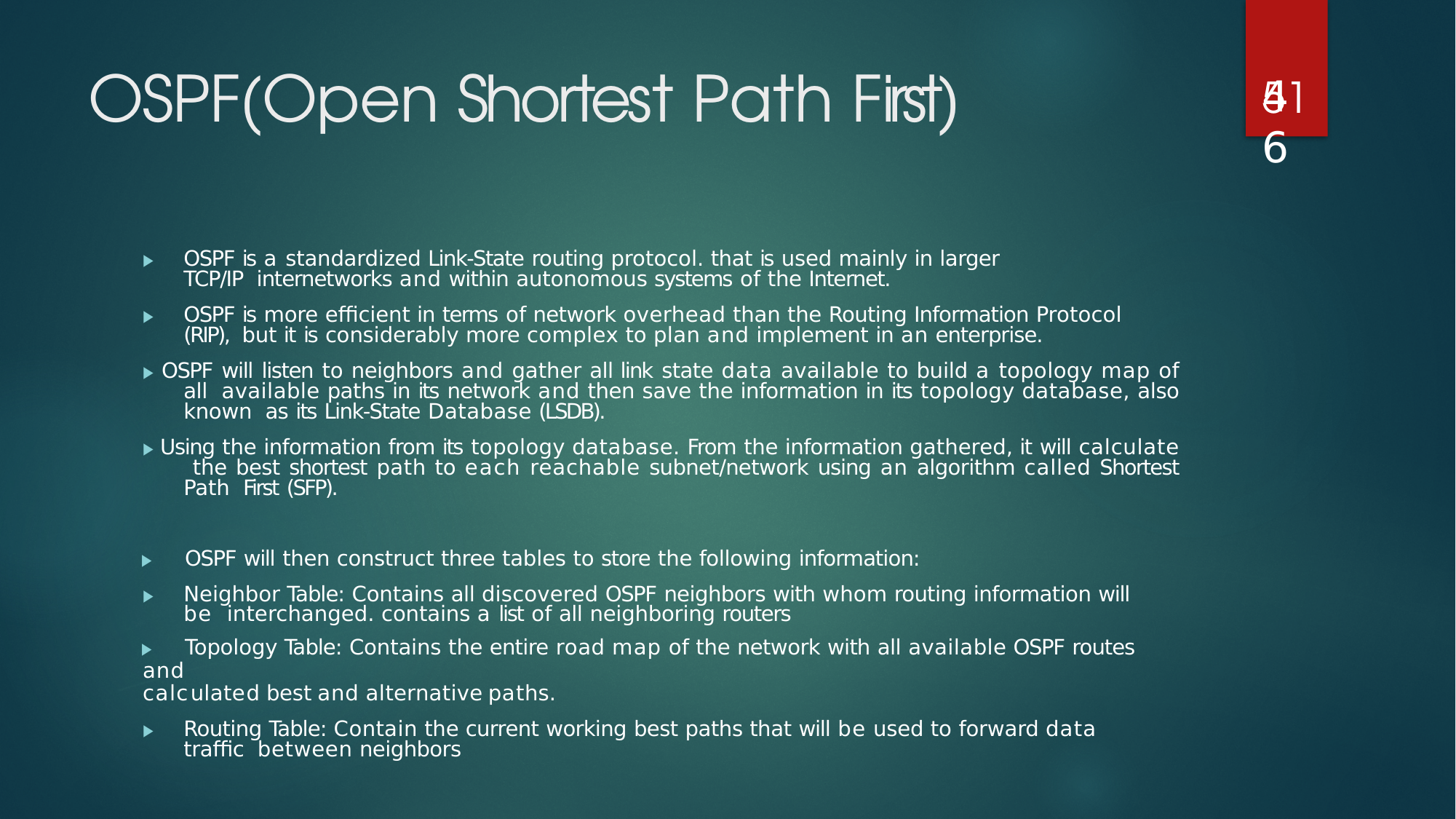

51
# OSPF(Open Shortest Path First)
46
▶	OSPF is a standardized Link-State routing protocol. that is used mainly in larger TCP/IP  internetworks and within autonomous systems of the Internet.
▶	OSPF is more efficient in terms of network overhead than the Routing Information Protocol (RIP),  but it is considerably more complex to plan and implement in an enterprise.
▶ OSPF will listen to neighbors and gather all link state data available to build a topology map of all  available paths in its network and then save the information in its topology database, also known  as its Link-State Database (LSDB).
▶ Using the information from its topology database. From the information gathered, it will calculate  the best shortest path to each reachable subnet/network using an algorithm called Shortest Path  First (SFP).

▶	OSPF will then construct three tables to store the following information:
▶	Neighbor Table: Contains all discovered OSPF neighbors with whom routing information will be  interchanged. contains a list of all neighboring routers
▶	Topology Table: Contains the entire road map of the network with all available OSPF routes and
calculated best and alternative paths.
▶	Routing Table: Contain the current working best paths that will be used to forward data traffic  between neighbors